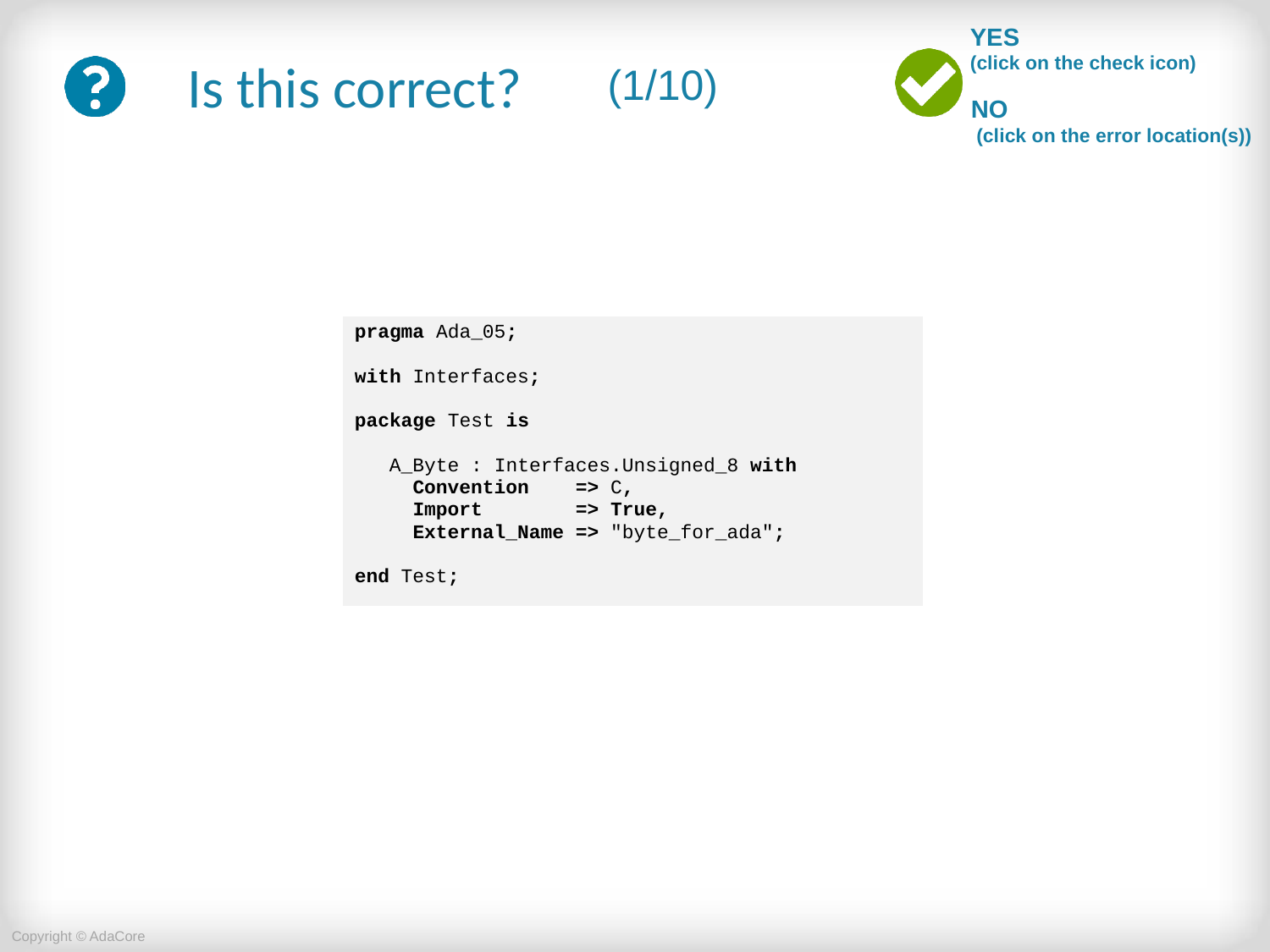

# (1/10)
| pragma Ada\_05; with Interfaces; package Test is A\_Byte : Interfaces.Unsigned\_8 with Convention => C, Import => True, External\_Name => "byte\_for\_ada"; end Test; |
| --- |